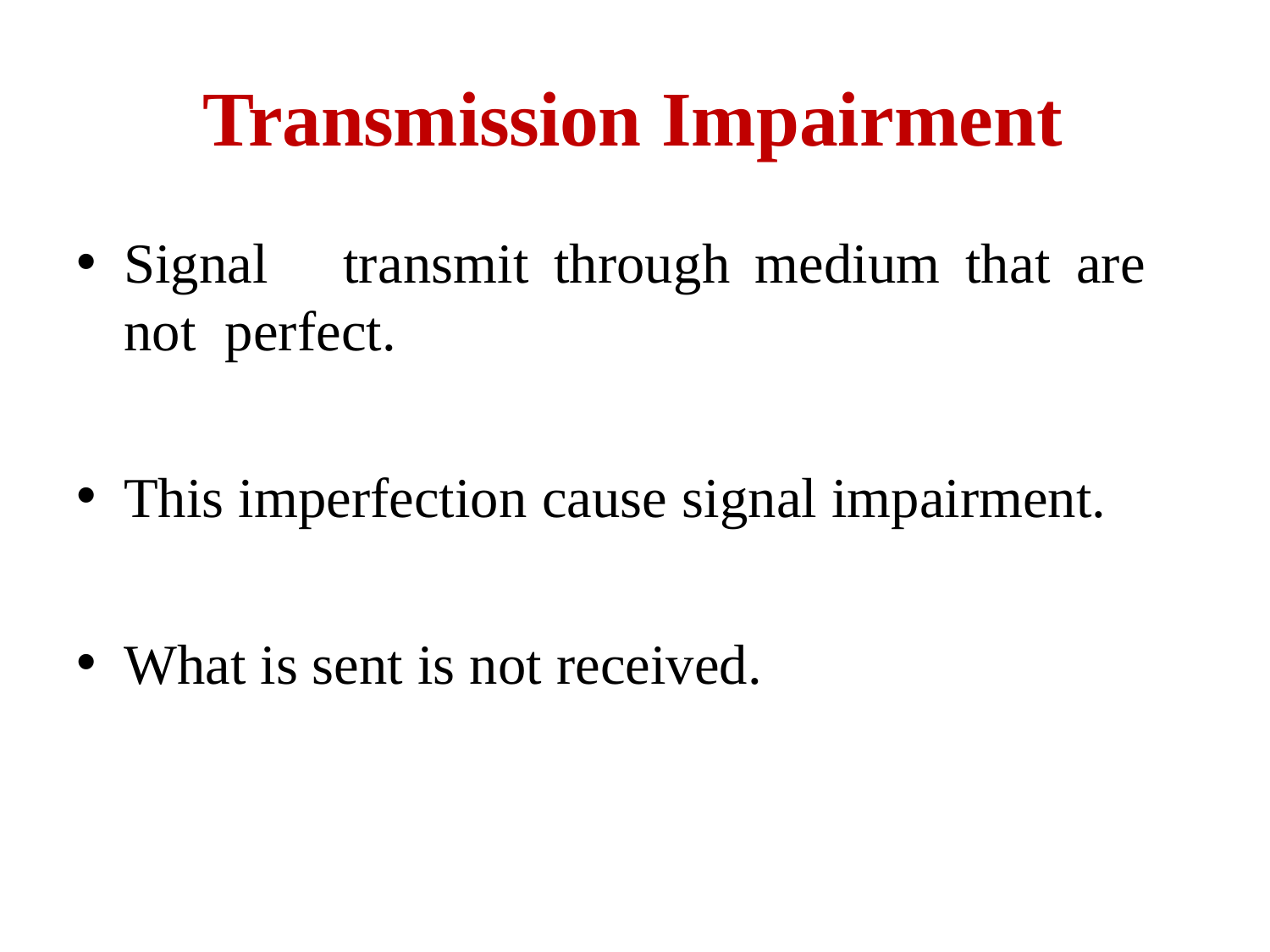

# Transmission Impairment
Signal	transmit	through	medium	that	are	not  perfect.

This imperfection cause signal impairment.

What is sent is not received.